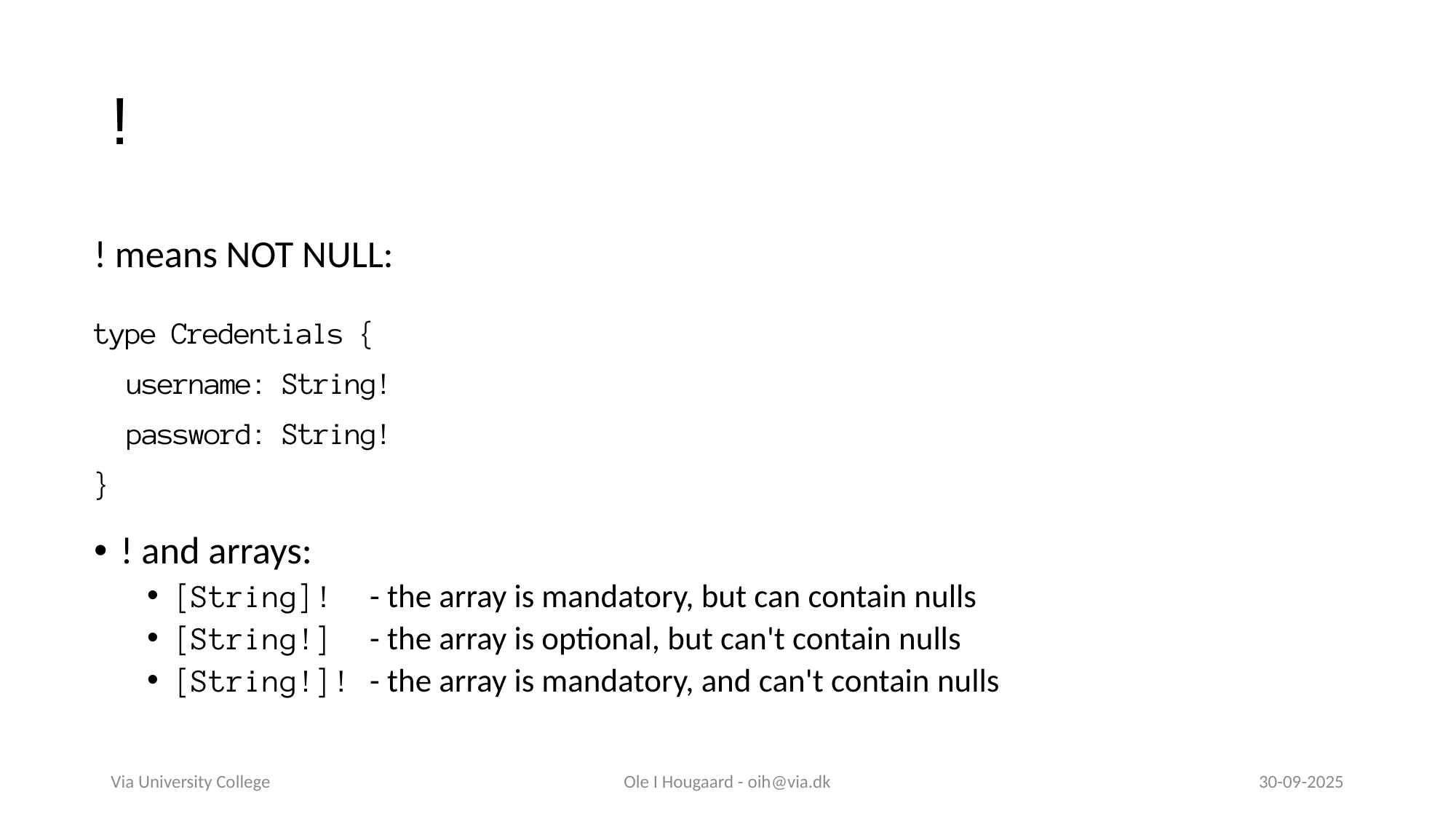

# !
! means NOT NULL:
type Credentials {
  username: String!
  password: String!
}
! and arrays:
[String]!  - the array is mandatory, but can contain nulls
[String!]  - the array is optional, but can't contain nulls
[String!]! - the array is mandatory, and can't contain nulls
Via University College
Ole I Hougaard - oih@via.dk
30-09-2025